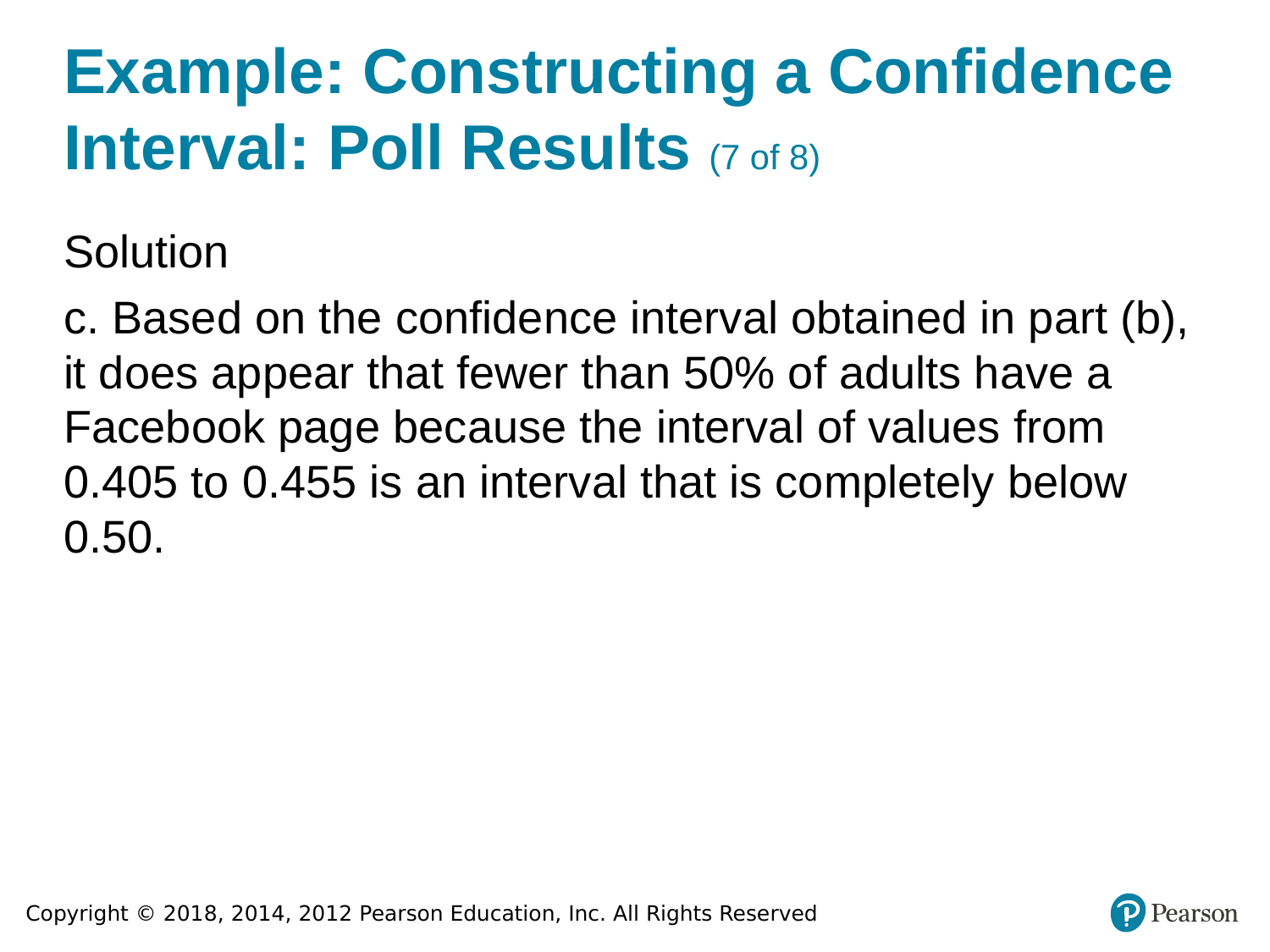

# Example: Constructing a Confidence Interval: Poll Results (7 of 8)
Solution
c. Based on the confidence interval obtained in part (b), it does appear that fewer than 50% of adults have a Facebook page because the interval of values from 0.405 to 0.455 is an interval that is completely below 0.50.